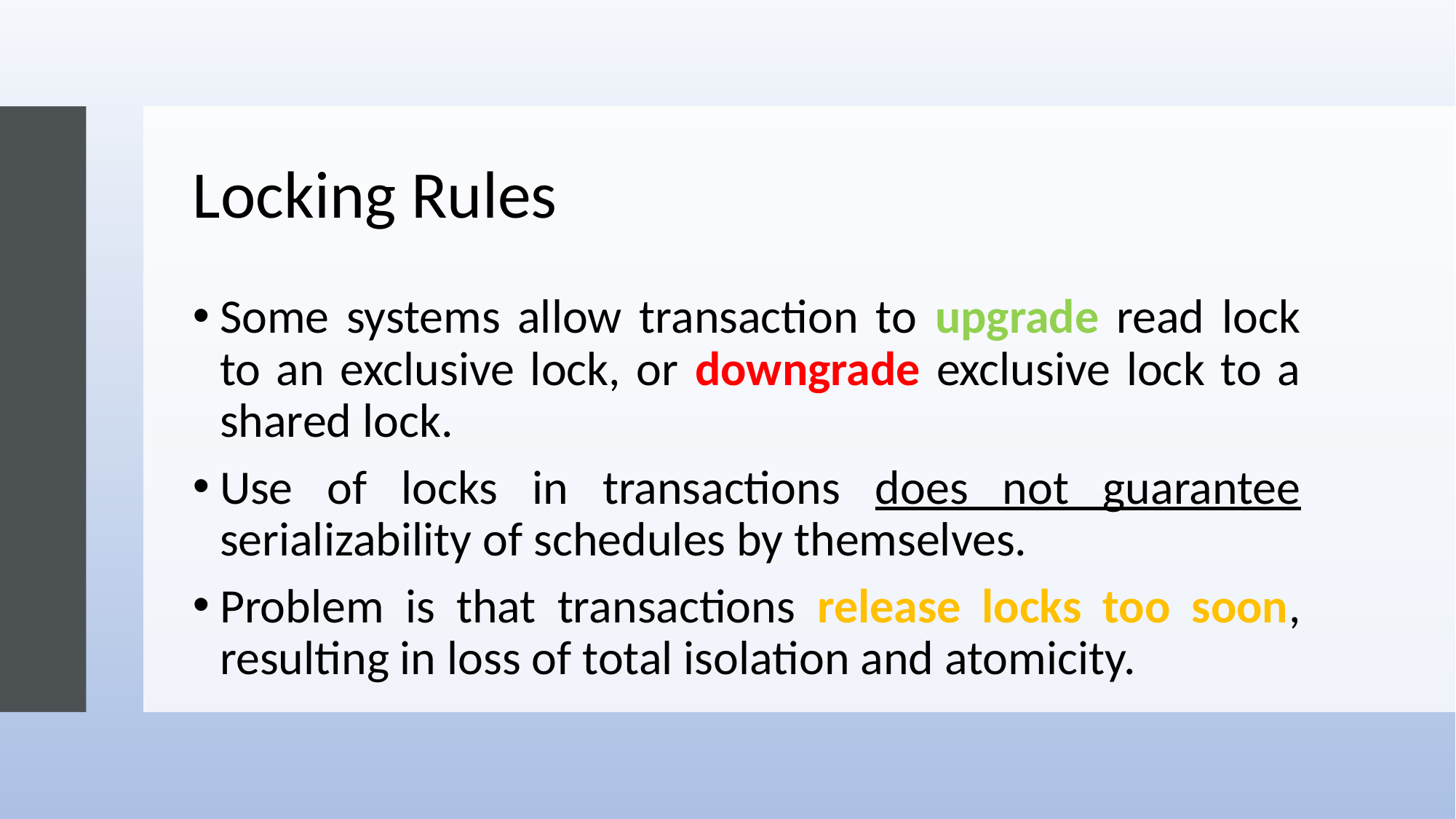

# Locking Rules
Some systems allow transaction to upgrade read lock to an exclusive lock, or downgrade exclusive lock to a shared lock.
Use of locks in transactions does not guarantee serializability of schedules by themselves.
Problem is that transactions release locks too soon, resulting in loss of total isolation and atomicity.